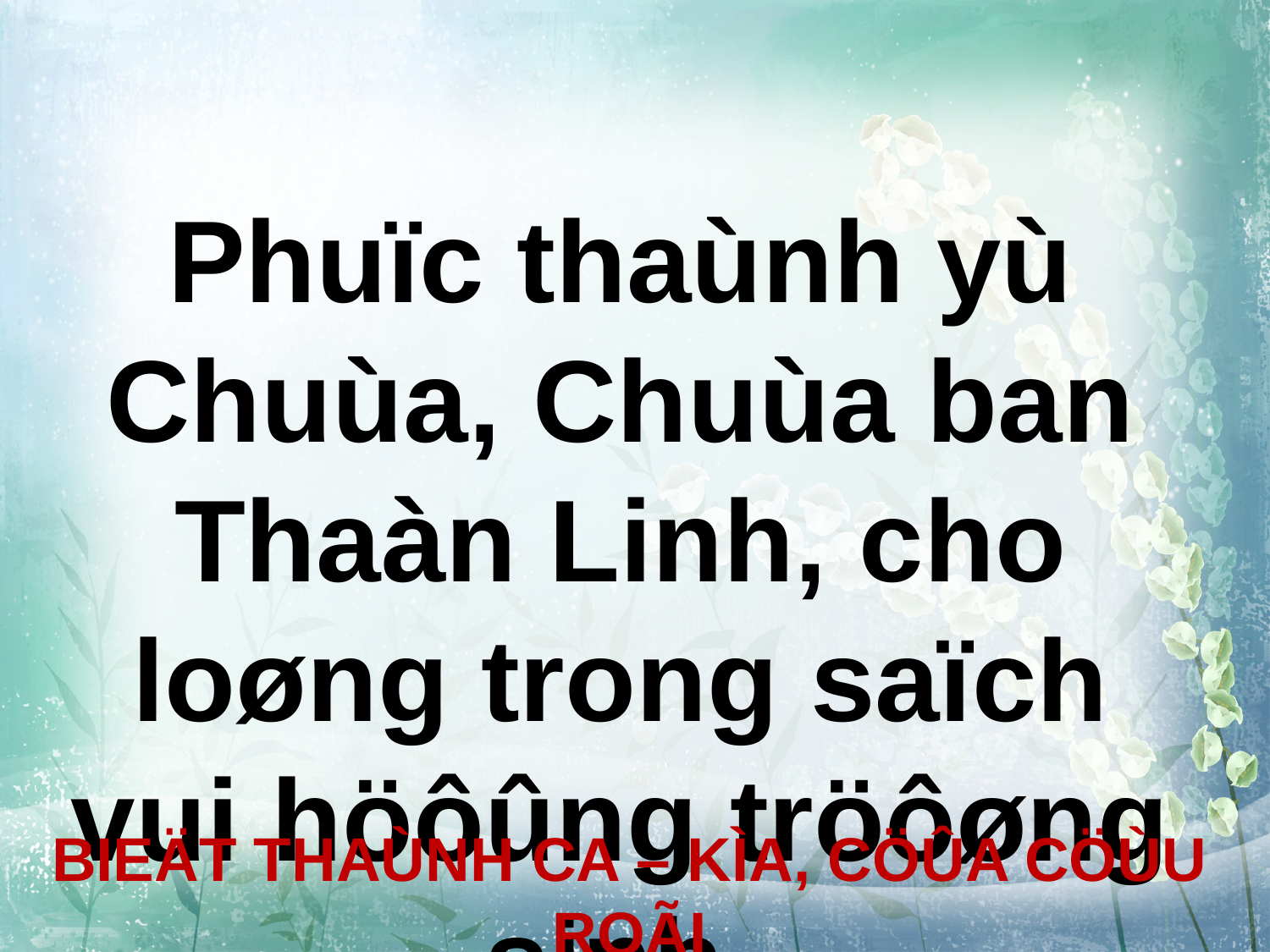

Phuïc thaùnh yù Chuùa, Chuùa ban Thaàn Linh, cho loøng trong saïch vui höôûng tröôøng sinh.
BIEÄT THAÙNH CA – KÌA, CÖÛA CÖÙU ROÃI